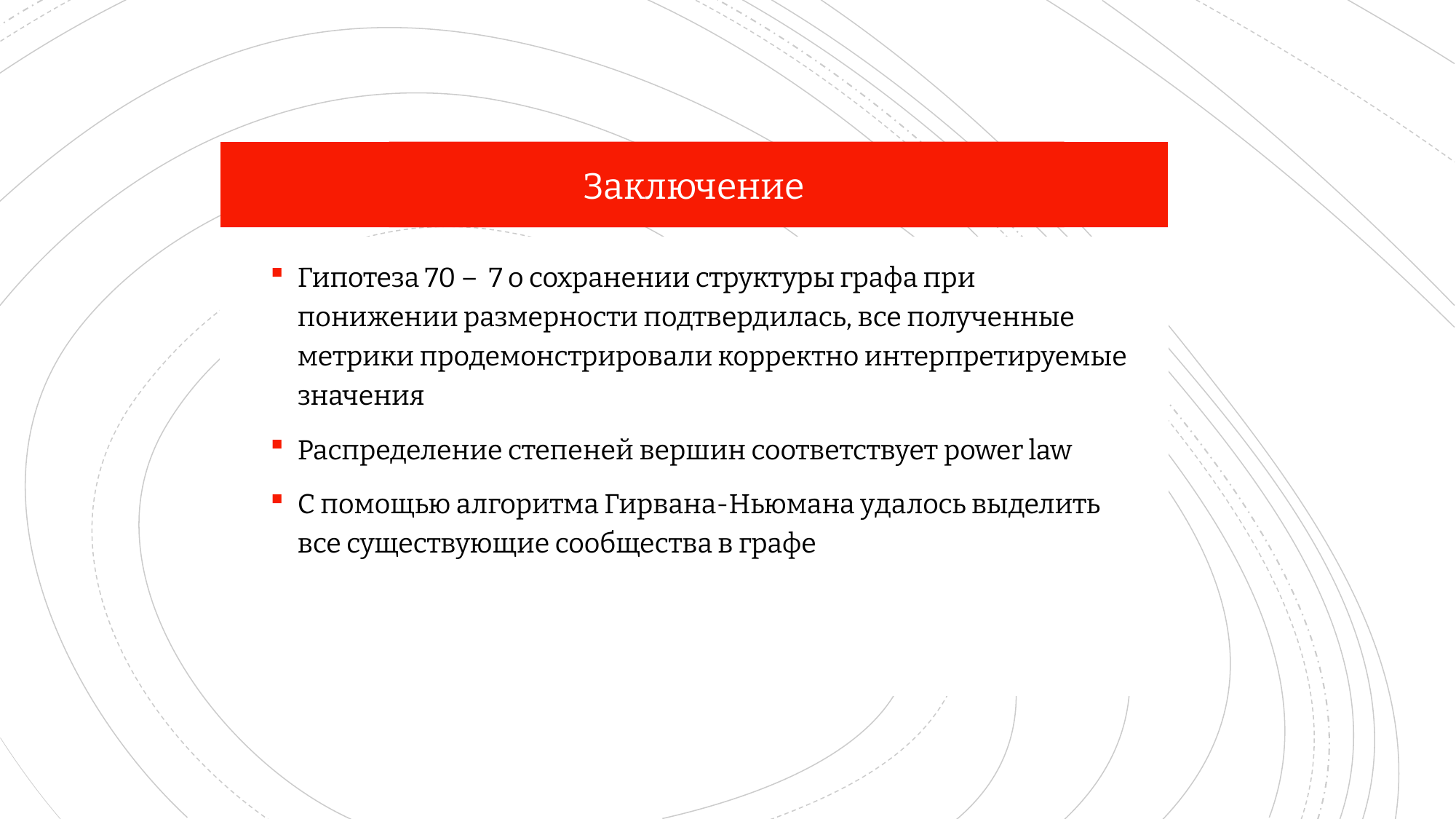

Заключение

Гипотеза 70 –  7 о сохранении структуры графа при понижении размерности подтвердилась, все полученные метрики продемонстрировали корректно интерпретируемые значения
Распределение степеней вершин соответствует power law
С помощью алгоритма Гирвана-Ньюмана удалось выделить все существующие сообщества в графе

#